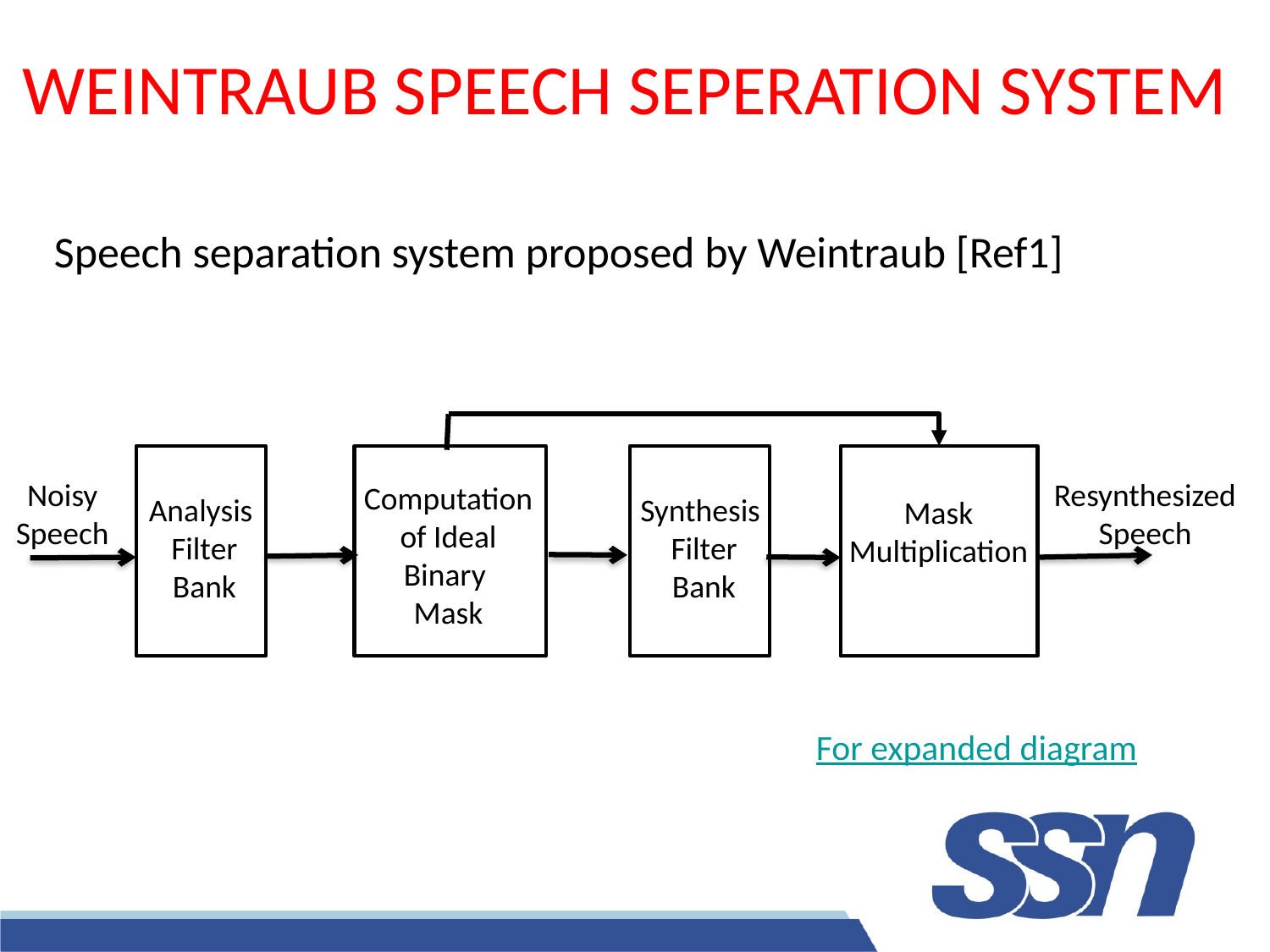

WEINTRAUB SPEECH SEPERATION SYSTEM

Speech separation system proposed by Weintraub [Ref1]

						For expanded diagram

Noisy Speech
Resynthesized Speech
Computation of Ideal Binary
Mask
Analysis
Filter
Bank
Synthesis
Filter
Bank
Mask
Multiplication